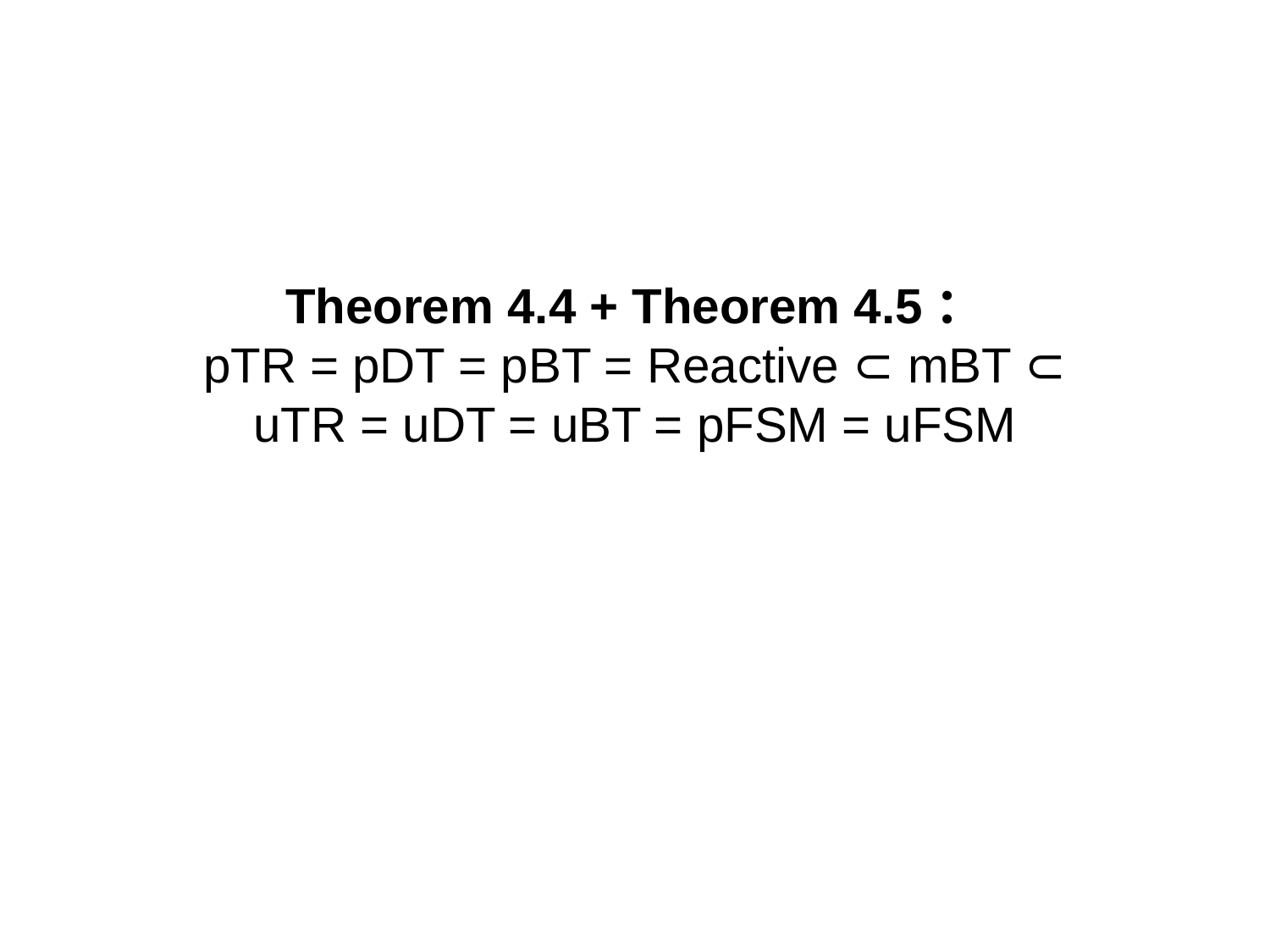

Theorem 4.4 + Theorem 4.5：
pTR = pDT = pBT = Reactive ⊂ mBT ⊂
uTR = uDT = uBT = pFSM = uFSM